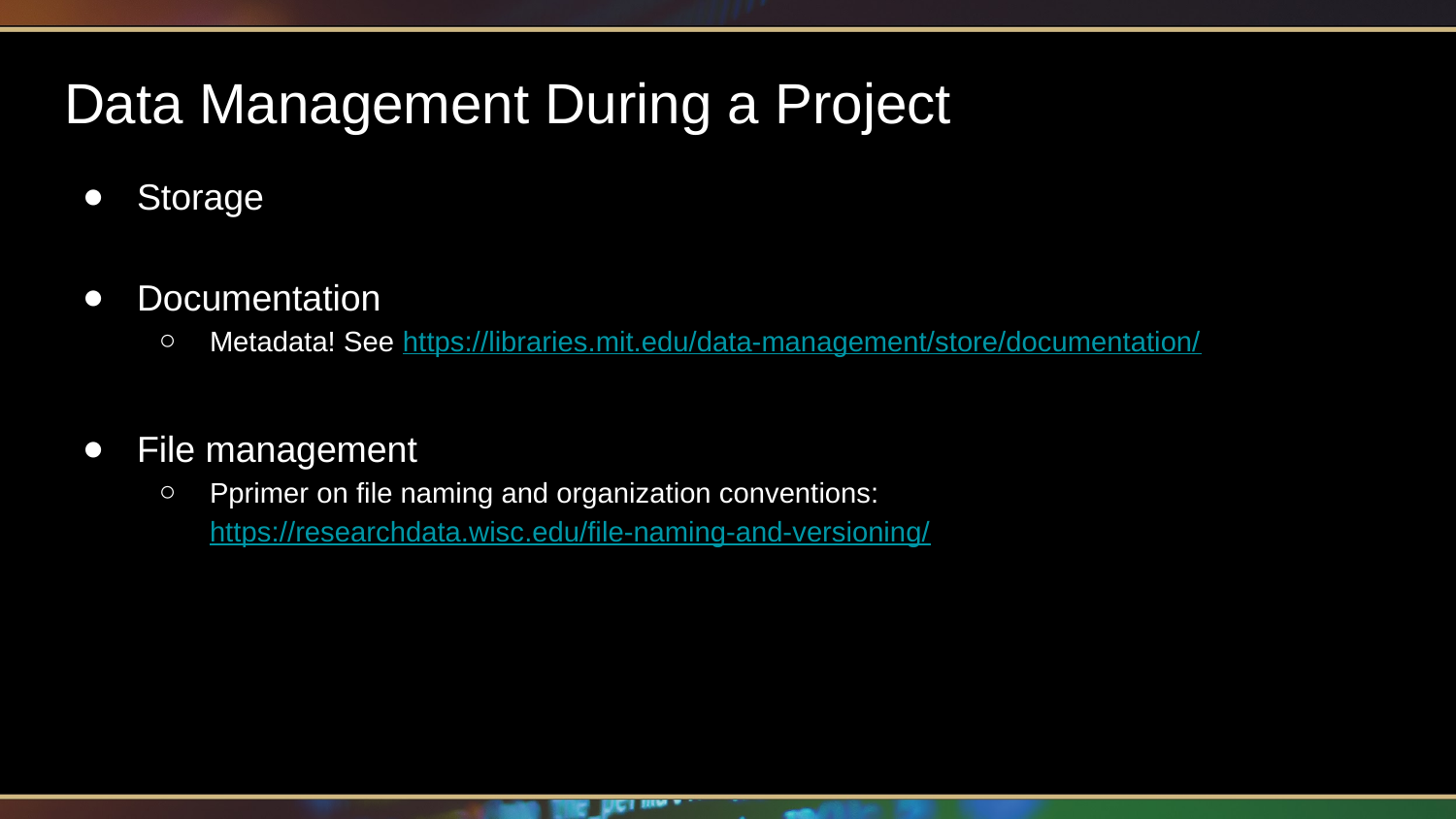

# Data Management During a Project
Storage

Documentation
Metadata! See https://libraries.mit.edu/data-management/store/documentation/

File management
Pprimer on file naming and organization conventions: https://researchdata.wisc.edu/file-naming-and-versioning/